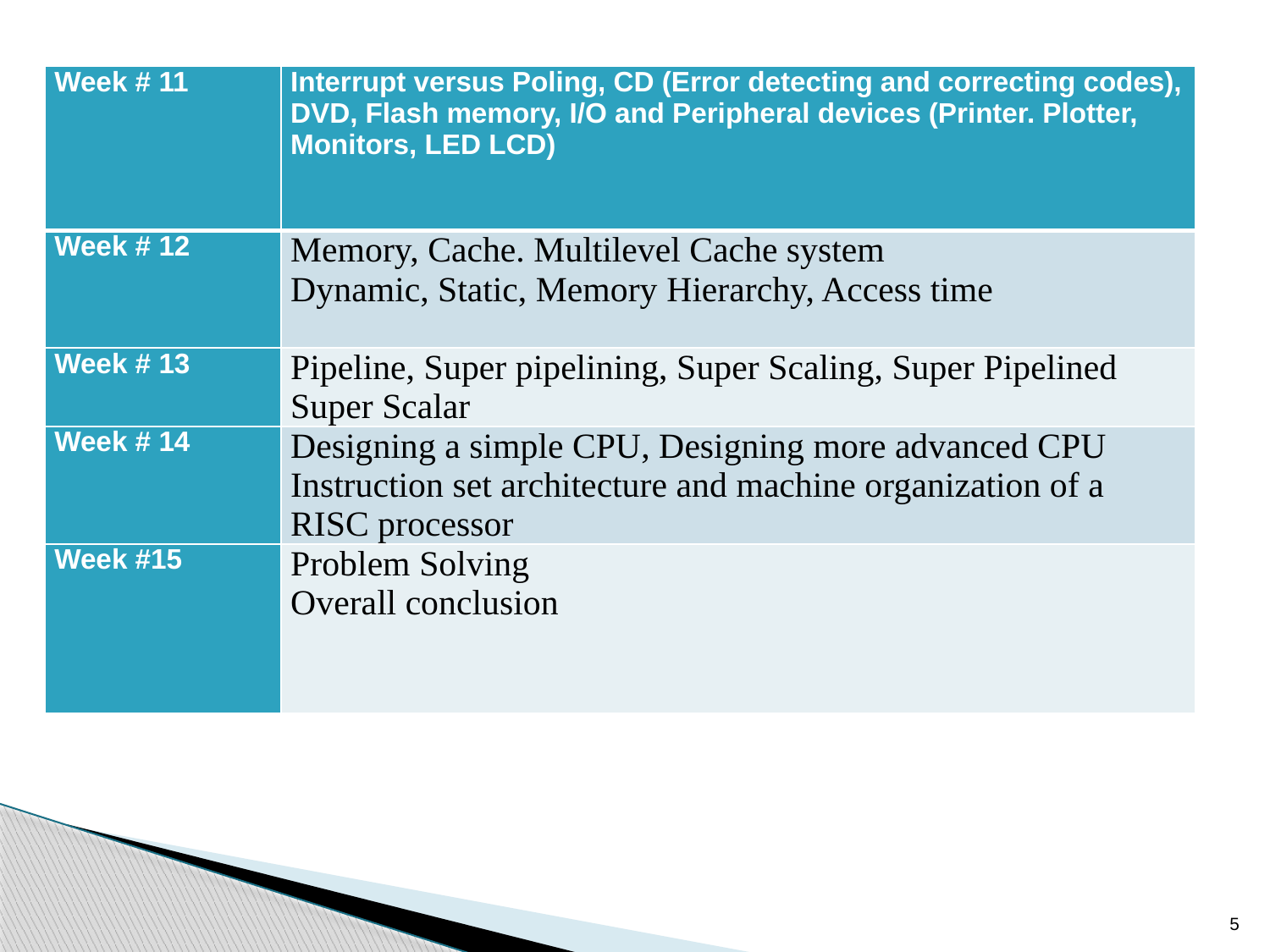

| Week # 11 | Interrupt versus Poling, CD (Error detecting and correcting codes), DVD, Flash memory, I/O and Peripheral devices (Printer. Plotter, Monitors, LED LCD) |
| --- | --- |
| Week # 12 | Memory, Cache. Multilevel Cache system Dynamic, Static, Memory Hierarchy, Access time |
| Week # 13 | Pipeline, Super pipelining, Super Scaling, Super Pipelined Super Scalar |
| Week # 14 | Designing a simple CPU, Designing more advanced CPU Instruction set architecture and machine organization of a RISC processor |
| Week #15 | Problem Solving Overall conclusion |
5